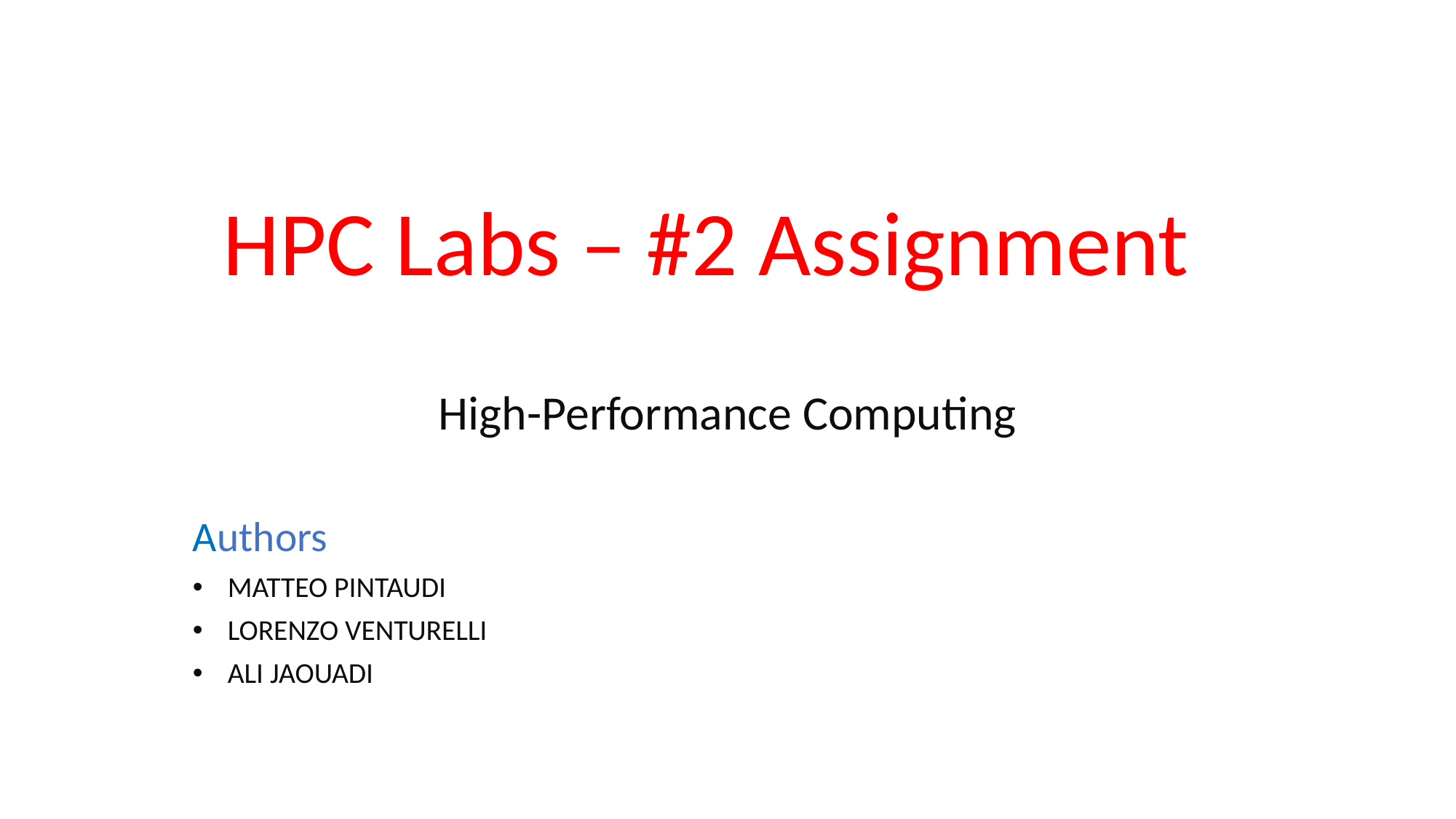

# HPC Labs – #2 Assignment
High-Performance Computing

Authors
MATTEO PINTAUDI
LORENZO VENTURELLI
ALI JAOUADI